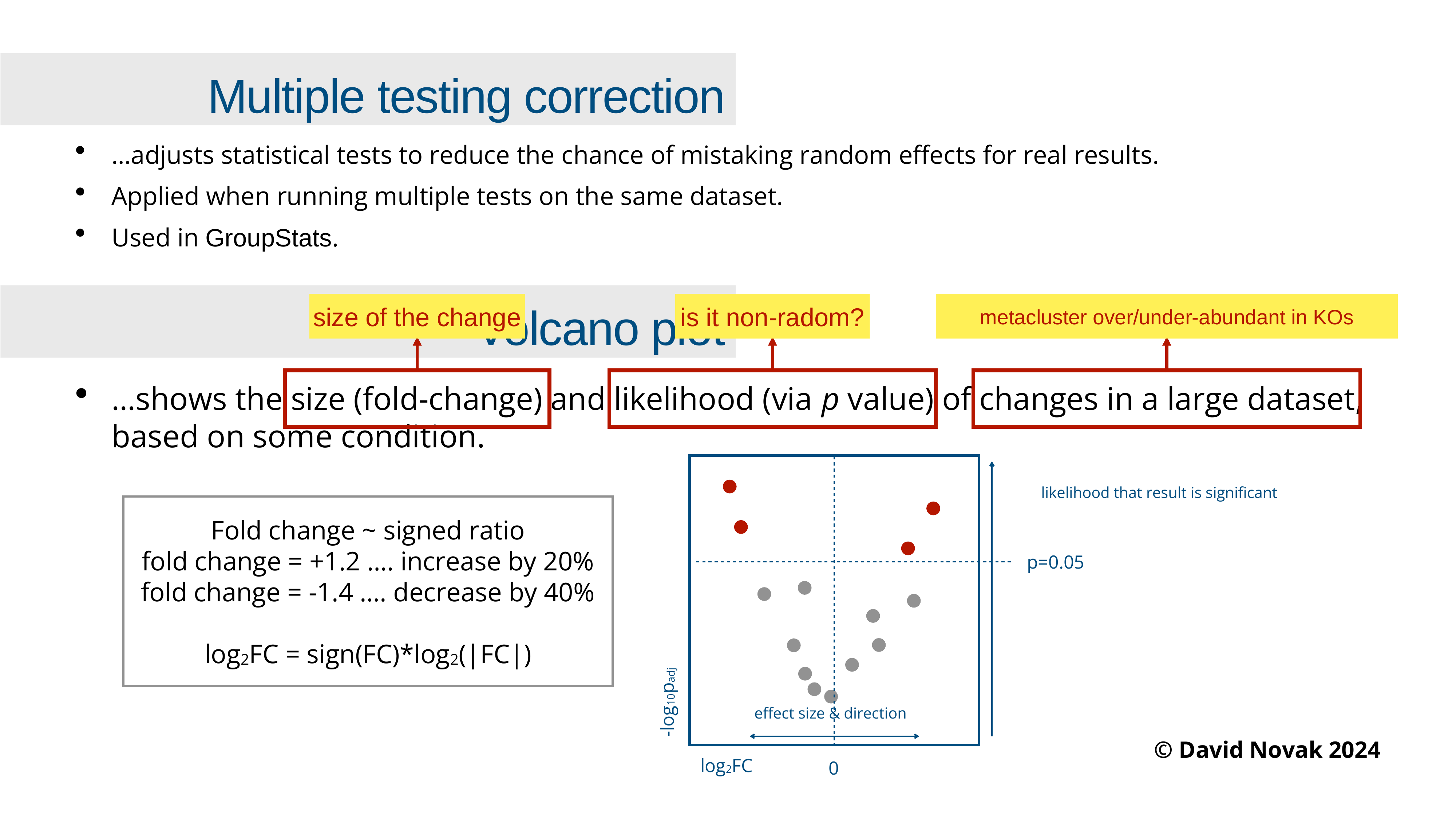

# Multiple testing correction
…adjusts statistical tests to reduce the chance of mistaking random effects for real results.
Applied when running multiple tests on the same dataset.
Used in GroupStats.
Volcano plot
size of the change

is it non-radom?

metacluster over/under-abundant in KOs

…shows the size (fold-change) and likelihood (via p value) of changes in a large dataset, based on some condition.

p=0.05
-log10padj
log2FC

likelihood that result is significant
effect size & direction

0
Fold change ~ signed ratio
fold change = +1.2 …. increase by 20%
fold change = -1.4 …. decrease by 40%

log2FC = sign(FC)*log2(|FC|)
© David Novak 2024